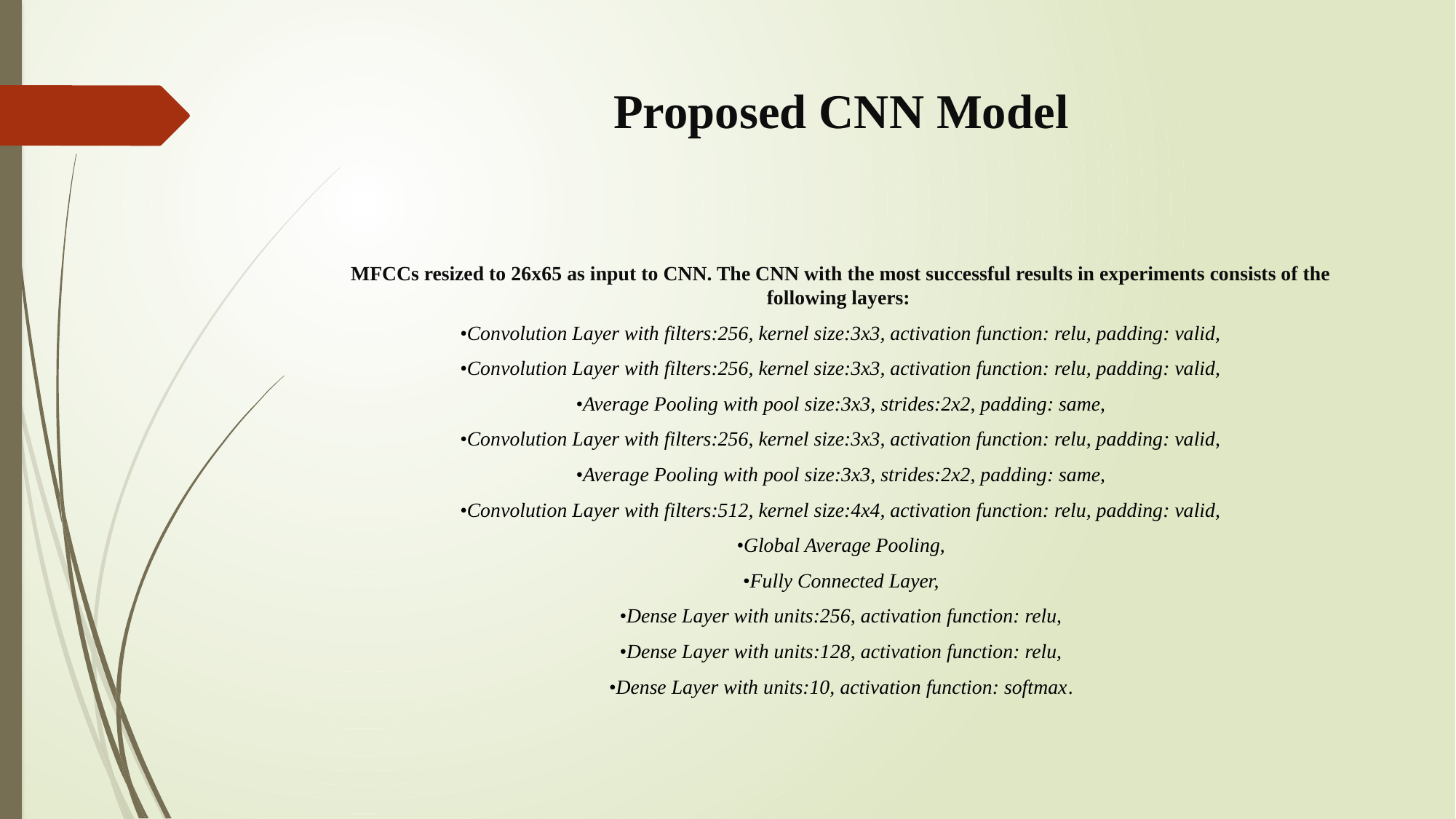

# Proposed CNN Model
MFCCs resized to 26x65 as input to CNN. The CNN with the most successful results in experiments consists of the following layers:
•Convolution Layer with filters:256, kernel size:3x3, activation function: relu, padding: valid,
•Convolution Layer with filters:256, kernel size:3x3, activation function: relu, padding: valid,
•Average Pooling with pool size:3x3, strides:2x2, padding: same,
•Convolution Layer with filters:256, kernel size:3x3, activation function: relu, padding: valid,
•Average Pooling with pool size:3x3, strides:2x2, padding: same,
•Convolution Layer with filters:512, kernel size:4x4, activation function: relu, padding: valid,
•Global Average Pooling,
•Fully Connected Layer,
•Dense Layer with units:256, activation function: relu,
•Dense Layer with units:128, activation function: relu,
•Dense Layer with units:10, activation function: softmax.